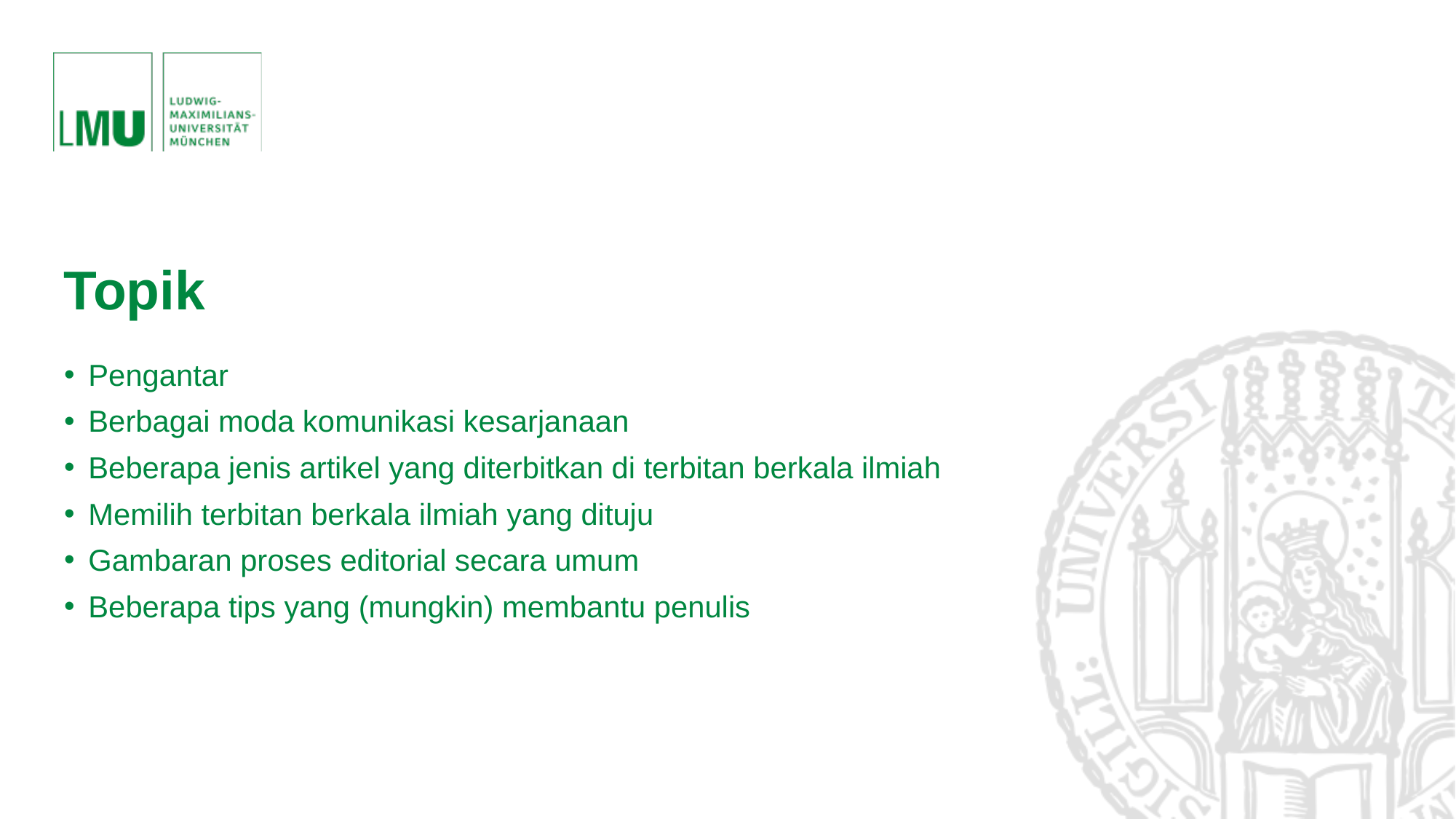

# Topik
Pengantar
Berbagai moda komunikasi kesarjanaan
Beberapa jenis artikel yang diterbitkan di terbitan berkala ilmiah
Memilih terbitan berkala ilmiah yang dituju
Gambaran proses editorial secara umum
Beberapa tips yang (mungkin) membantu penulis